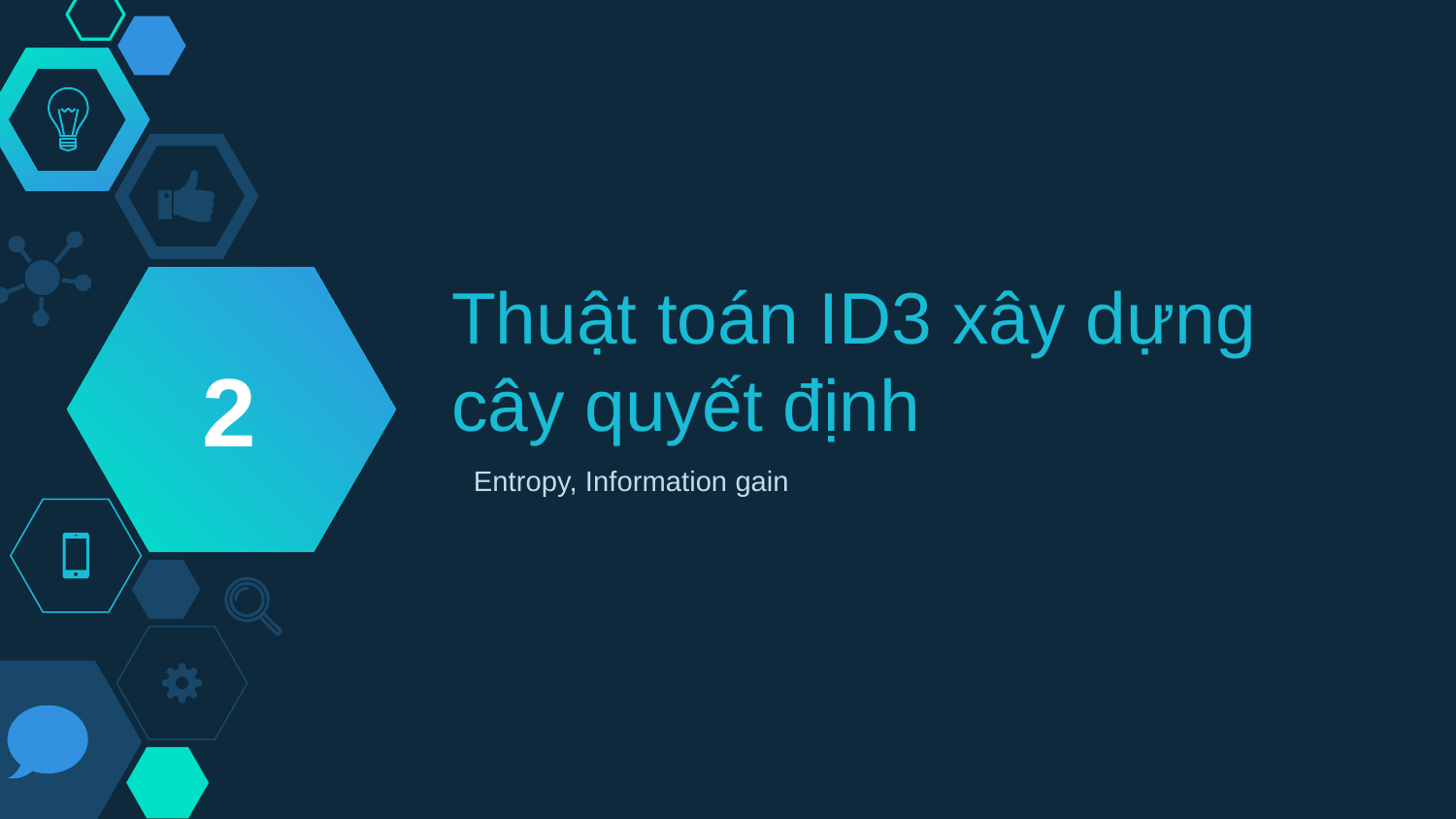

2
# Thuật toán ID3 xây dựng cây quyết định
Entropy, Information gain